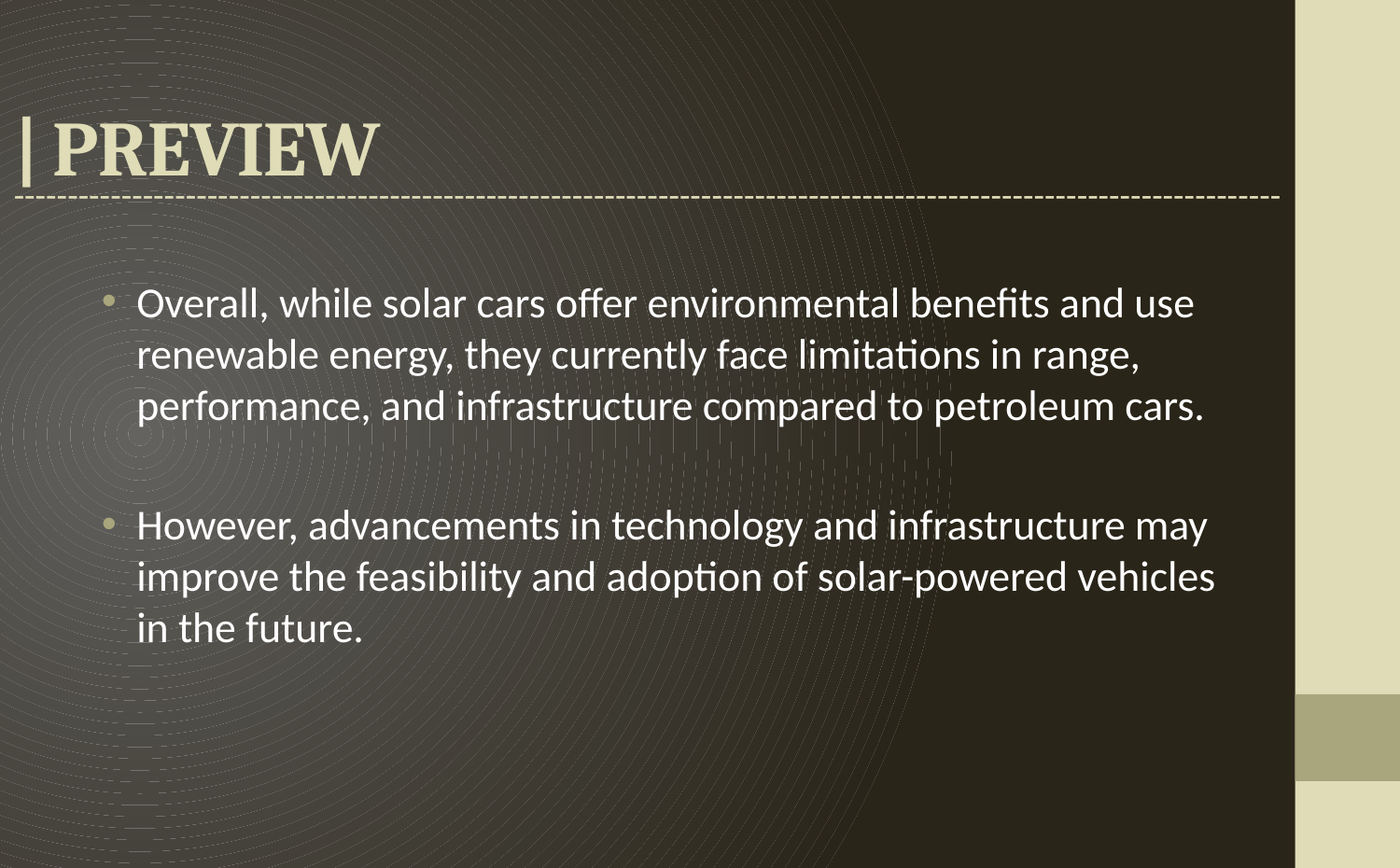

# | PREVIEW
----------------------------------------------------------------------------------------------------------------------
Overall, while solar cars offer environmental benefits and use renewable energy, they currently face limitations in range, performance, and infrastructure compared to petroleum cars.

However, advancements in technology and infrastructure may improve the feasibility and adoption of solar-powered vehicles in the future.